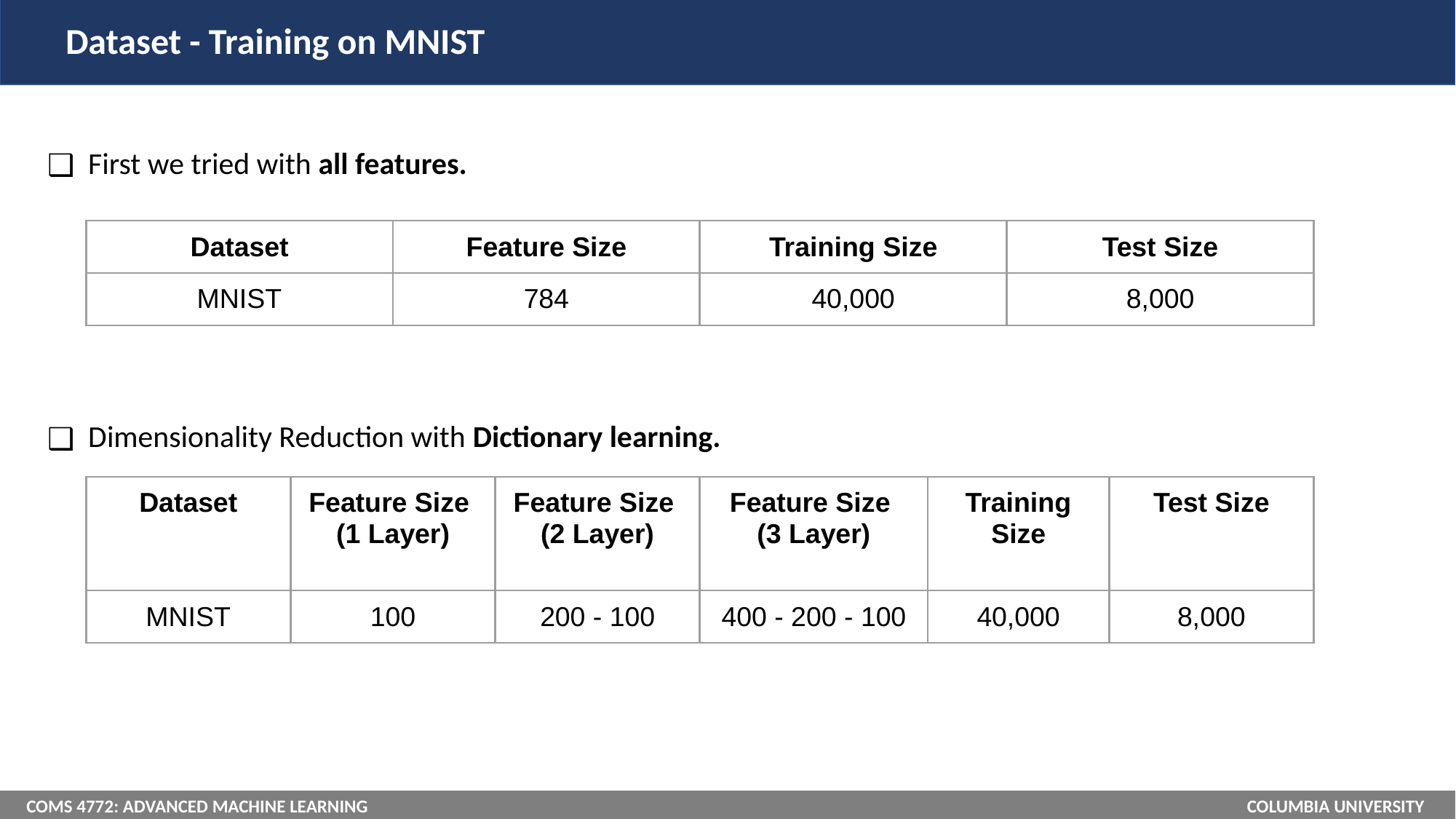

Dataset - Training on MNIST
First we tried with all features.

Dimensionality Reduction with Dictionary learning.

| Dataset | Feature Size | Training Size | Test Size |
| --- | --- | --- | --- |
| MNIST | 784 | 40,000 | 8,000 |
| Dataset | Feature Size (1 Layer) | Feature Size (2 Layer) | Feature Size (3 Layer) | Training Size | Test Size |
| --- | --- | --- | --- | --- | --- |
| MNIST | 100 | 200 - 100 | 400 - 200 - 100 | 40,000 | 8,000 |
COMS 4772: ADVANCED MACHINE LEARNING                                                                                                                                                                                                                   COLUMBIA UNIVERSITY